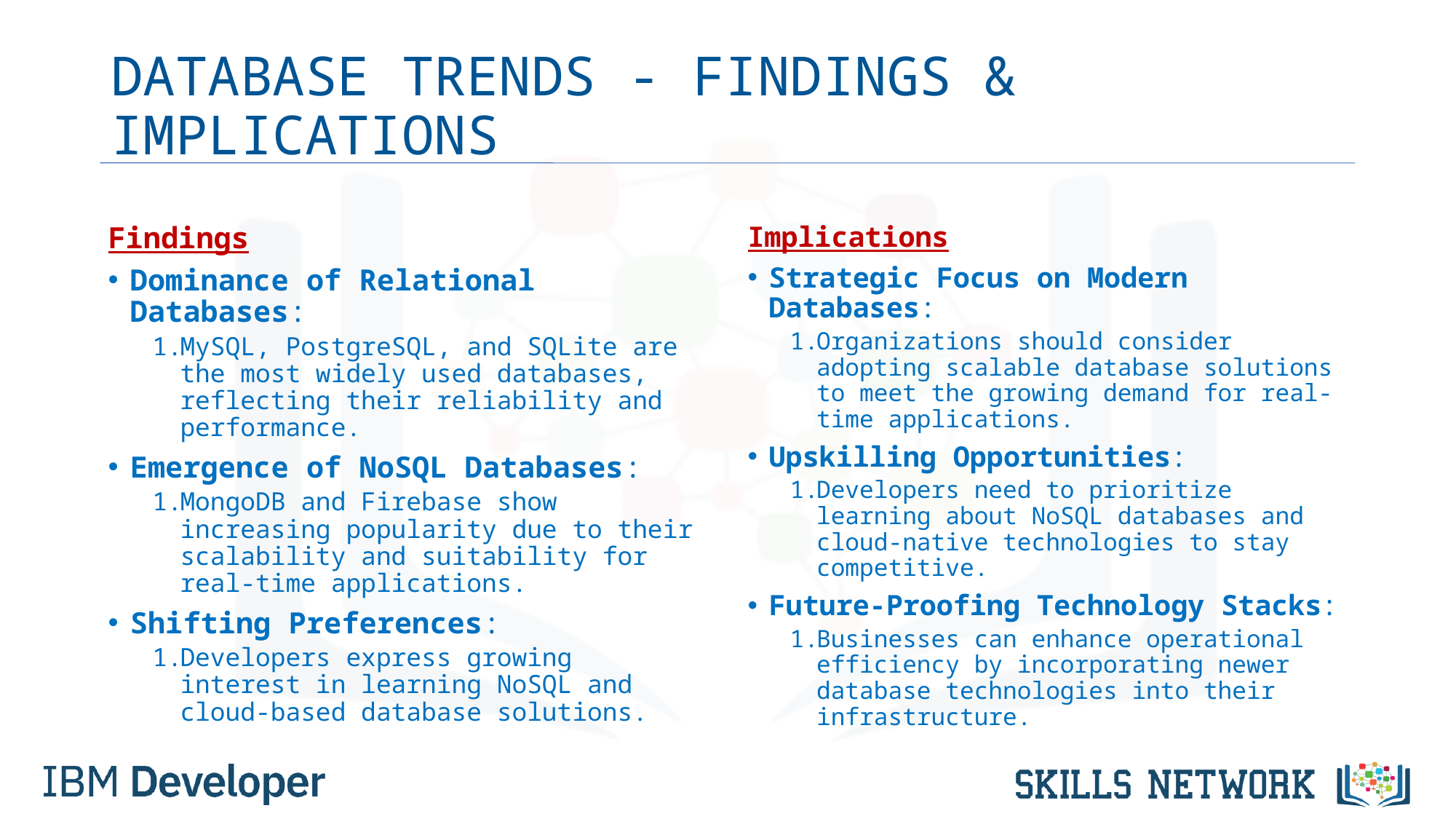

# DATABASE TRENDS - FINDINGS & IMPLICATIONS
Findings
Dominance of Relational Databases:
MySQL, PostgreSQL, and SQLite are the most widely used databases, reflecting their reliability and performance.
Emergence of NoSQL Databases:
MongoDB and Firebase show increasing popularity due to their scalability and suitability for real-time applications.
Shifting Preferences:
Developers express growing interest in learning NoSQL and cloud-based database solutions.
Implications
Strategic Focus on Modern Databases:
Organizations should consider adopting scalable database solutions to meet the growing demand for real-time applications.
Upskilling Opportunities:
Developers need to prioritize learning about NoSQL databases and cloud-native technologies to stay competitive.
Future-Proofing Technology Stacks:
Businesses can enhance operational efficiency by incorporating newer database technologies into their infrastructure.